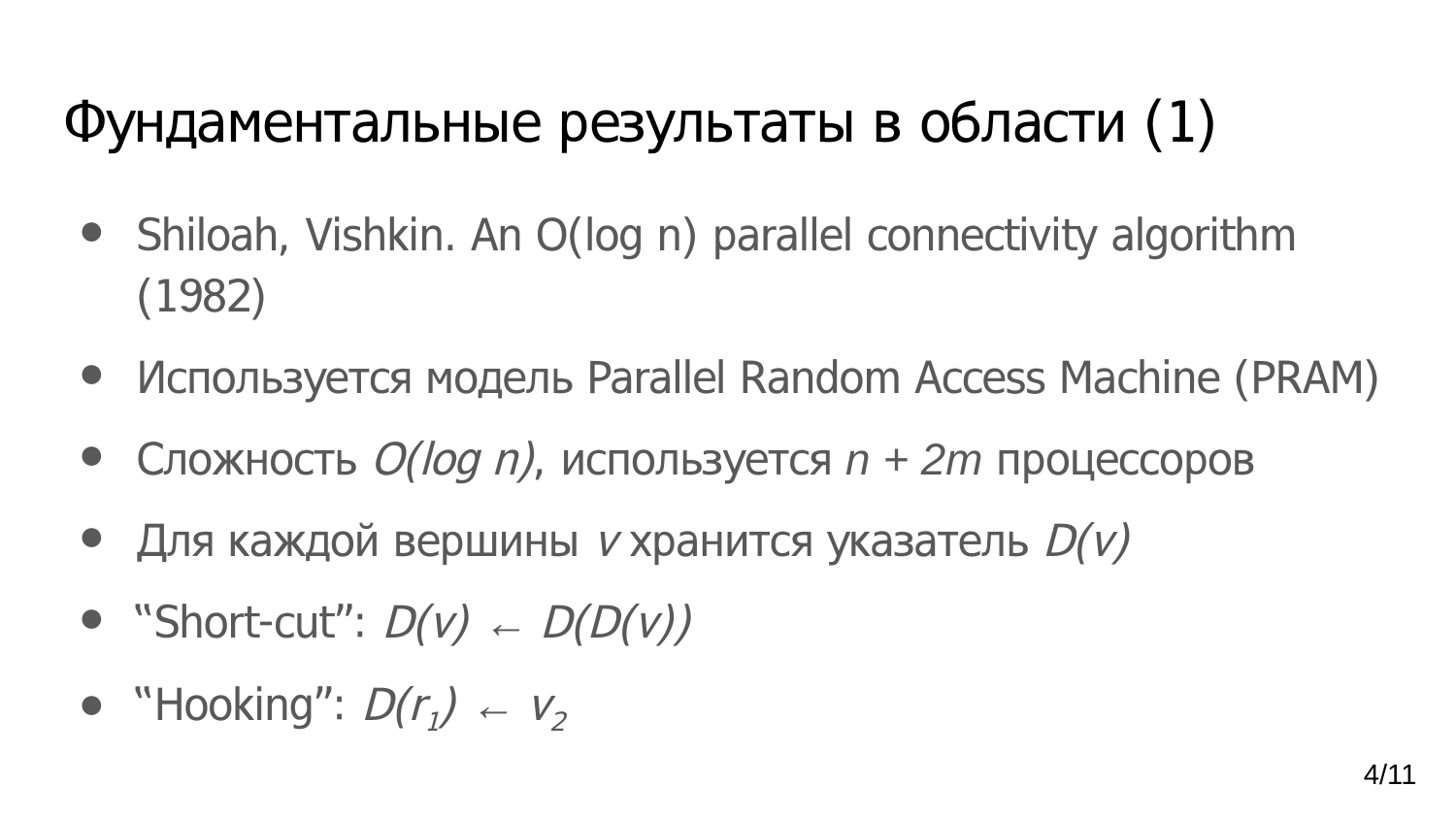

# Фундаментальные результаты в области (1)
Shiloah, Vishkin. An O(log n) parallel connectivity algorithm (1982)
Используется модель Parallel Random Access Machine (PRAM)
Сложность O(log n), используется n + 2m процессоров
Для каждой вершины v хранится указатель D(v)
“Short-cut”: D(v) ← D(D(v))
“Hooking”: D(r1) ← v2
4/11